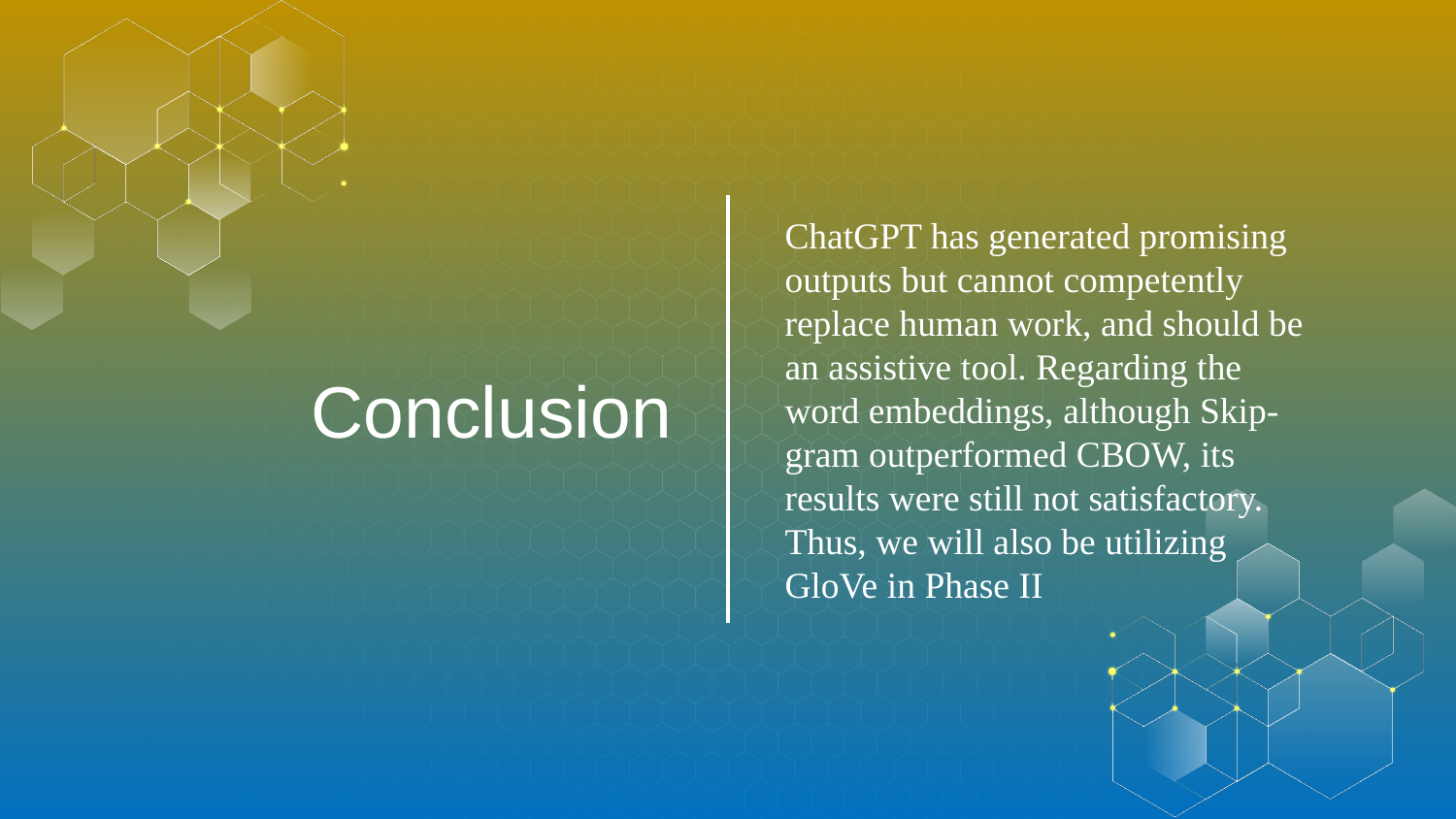

ChatGPT has generated promising outputs but cannot competently replace human work, and should be an assistive tool. Regarding the word embeddings, although Skip-gram outperformed CBOW, its results were still not satisfactory. Thus, we will also be utilizing GloVe in Phase II
# Conclusion